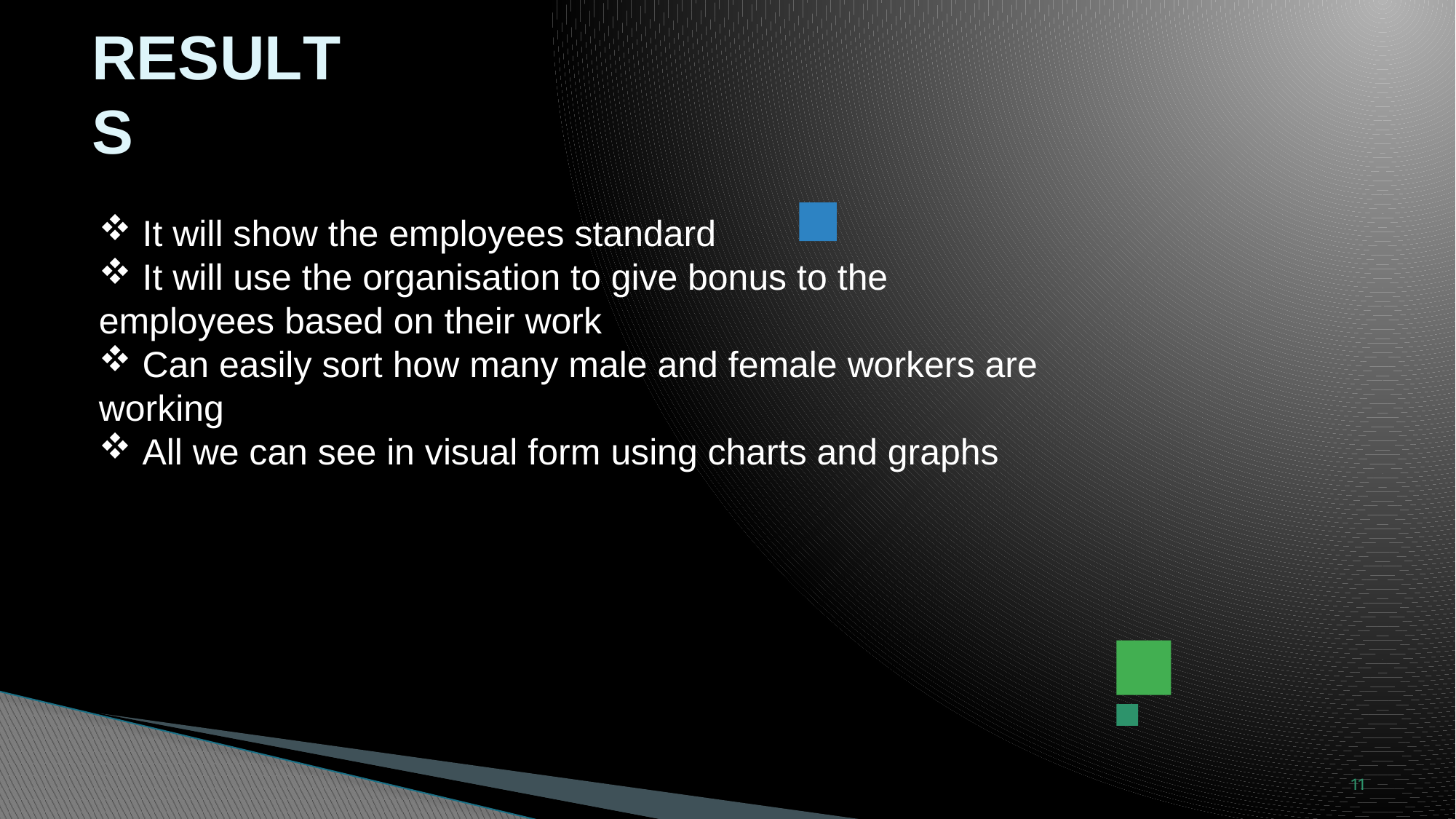

# RESULTS

 It will show the employees standard
 It will use the organisation to give bonus to the employees based on their work
 Can easily sort how many male and female workers are working
 All we can see in visual form using charts and graphs

11